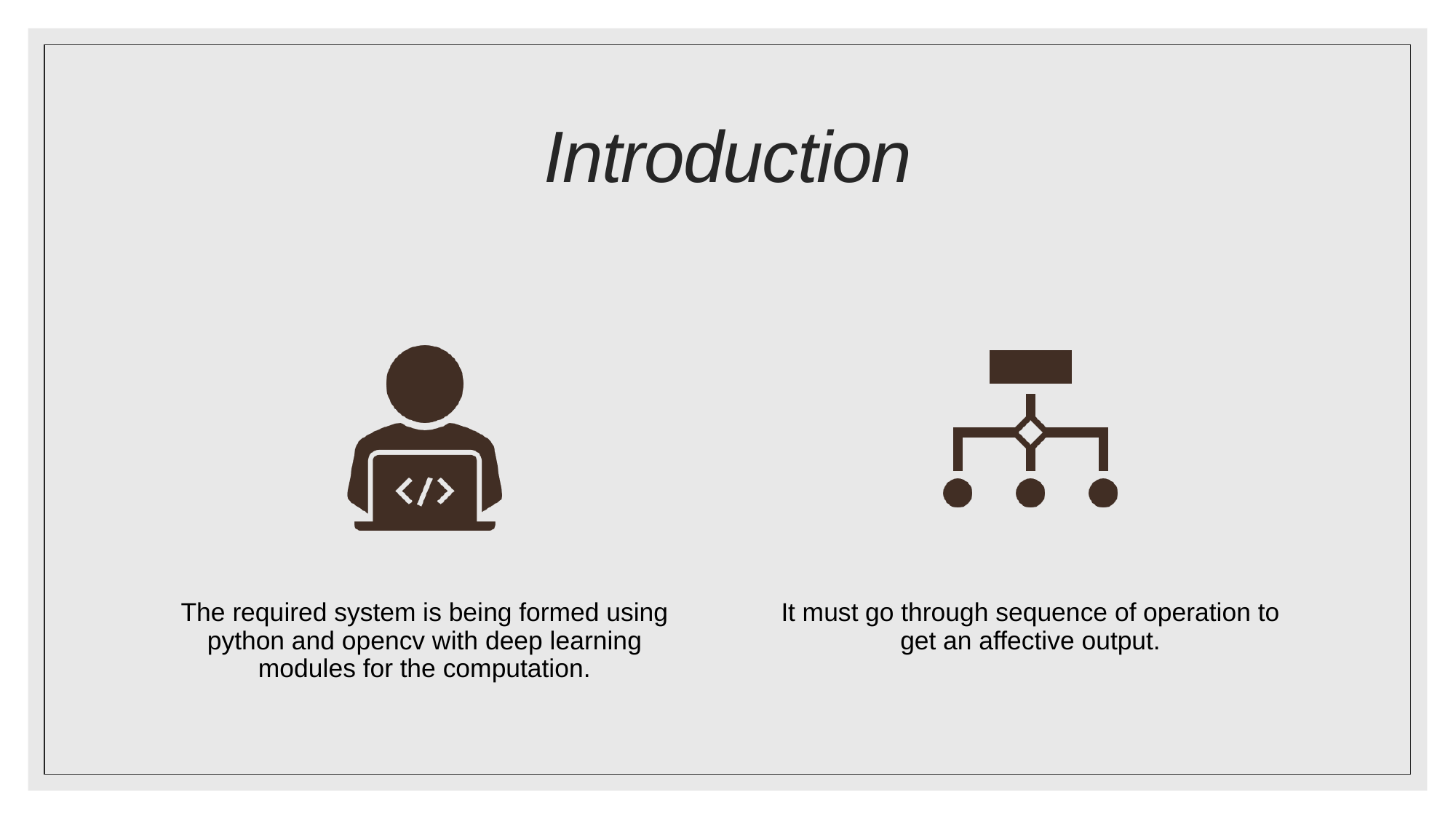

# Introduction
The required system is being formed using python and opencv with deep learning modules for the computation.
It must go through sequence of operation to get an affective output.